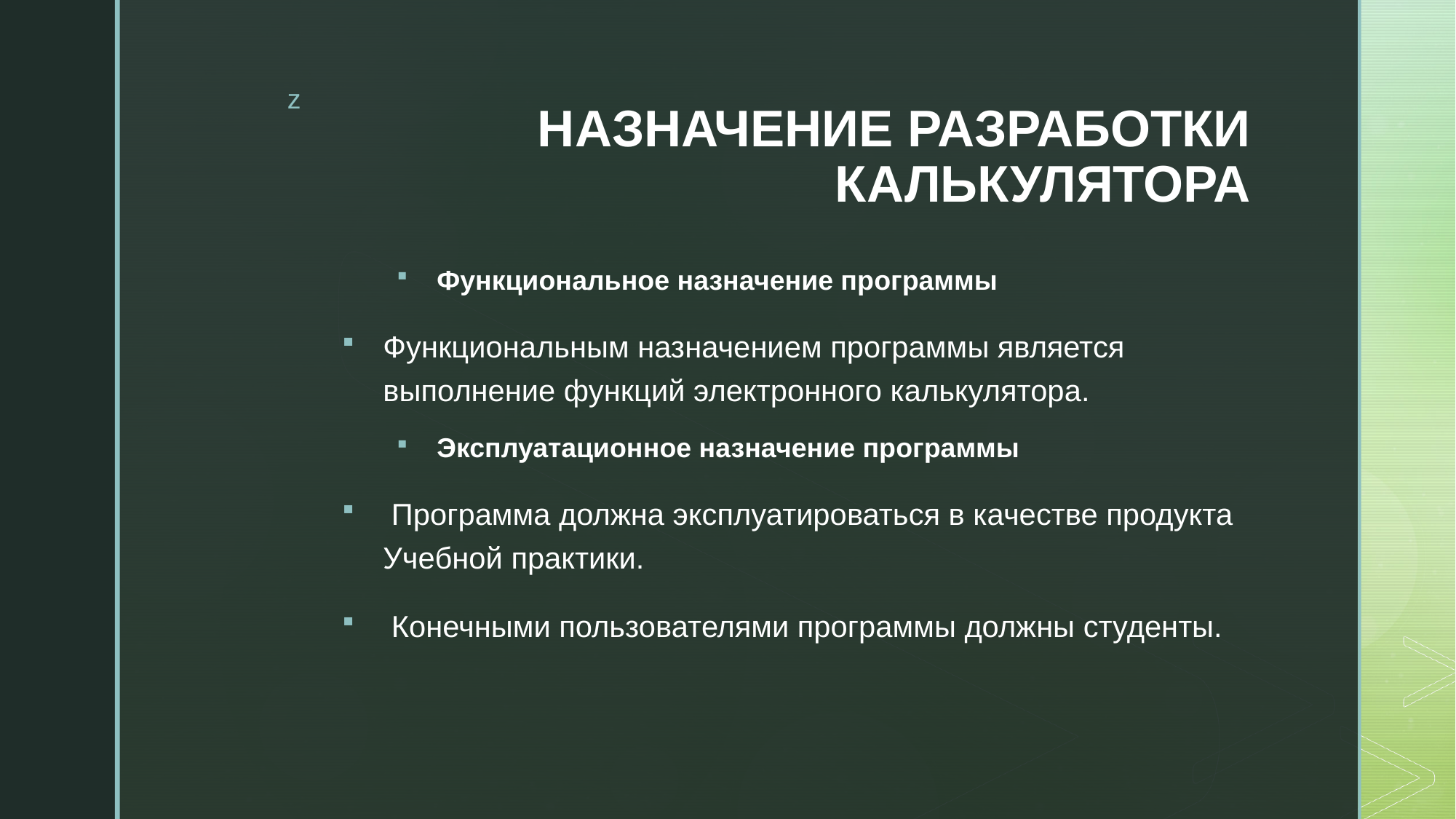

# Назначение разработки калькулятора
Функциональное назначение программы
Функциональным назначением программы является выполнение функций электронного калькулятора.
Эксплуатационное назначение программы
 Программа должна эксплуатироваться в качестве продукта Учебной практики.
 Конечными пользователями программы должны студенты.